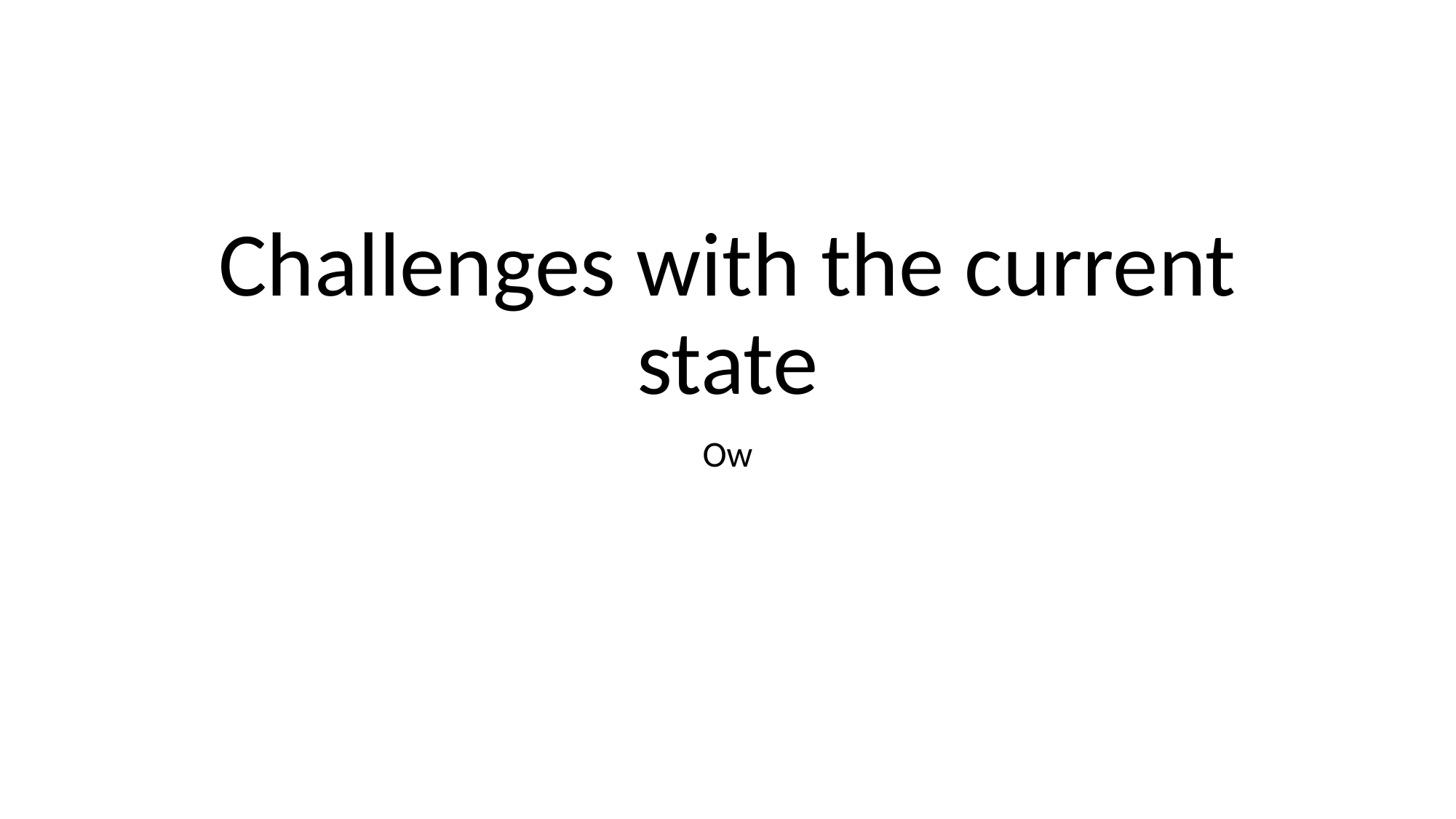

# Challenges with the current state
Ow